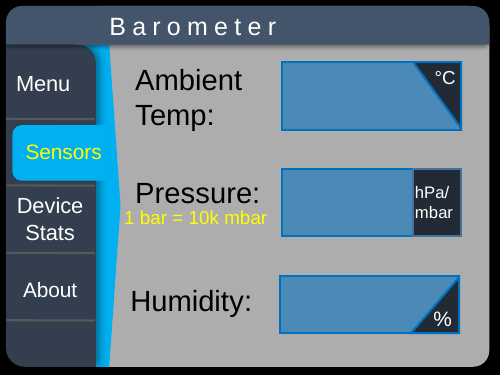

Barometer

Ambient Temp:
°C

Menu

Sensors
Pressure:

hPa/ mbar
Device Stats
1 bar = 10k mbar
About
Humidity:

%